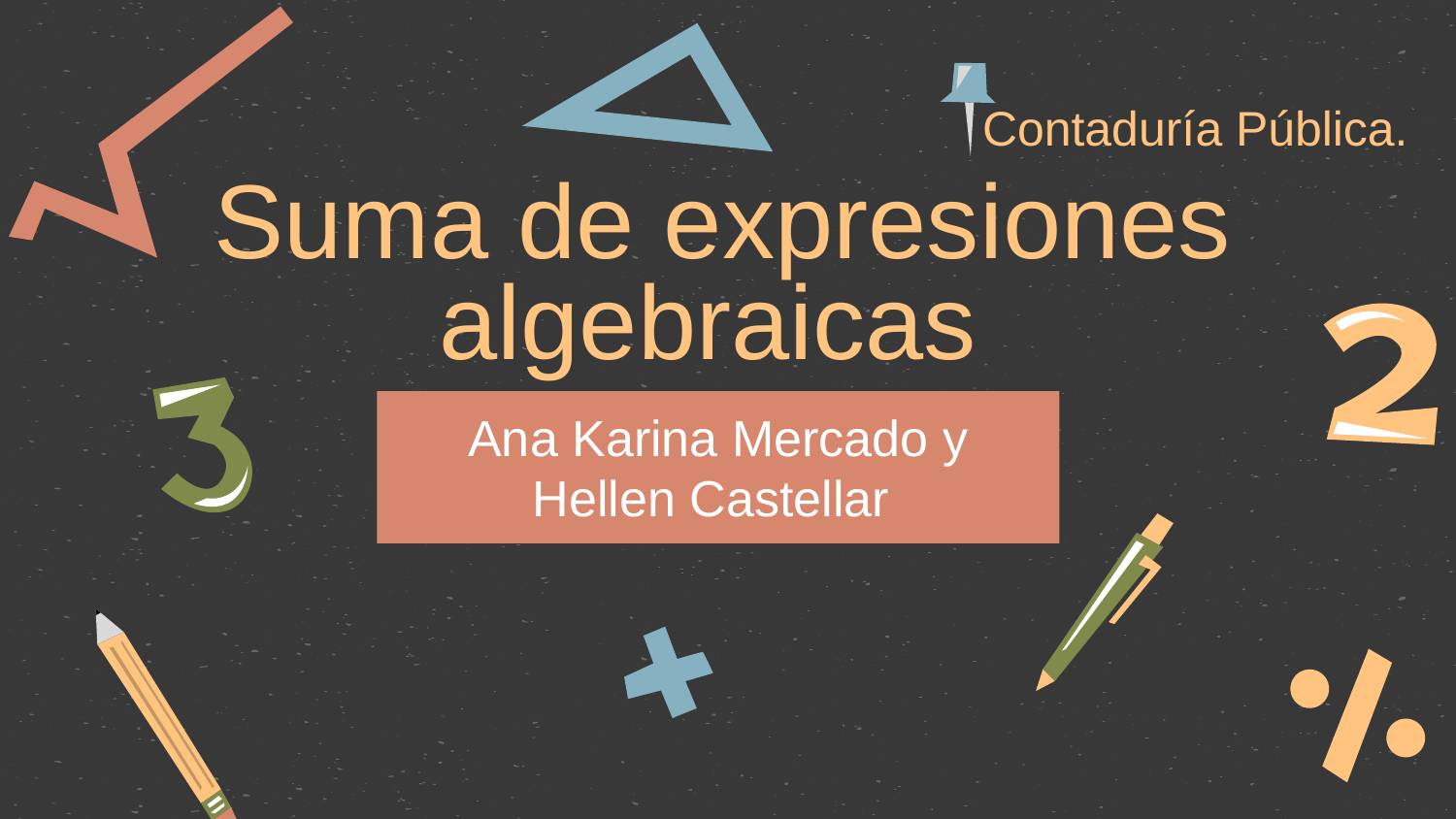

Contaduría Pública.
# Suma de expresiones algebraicas

Ana Karina Mercado y
Hellen Castellar